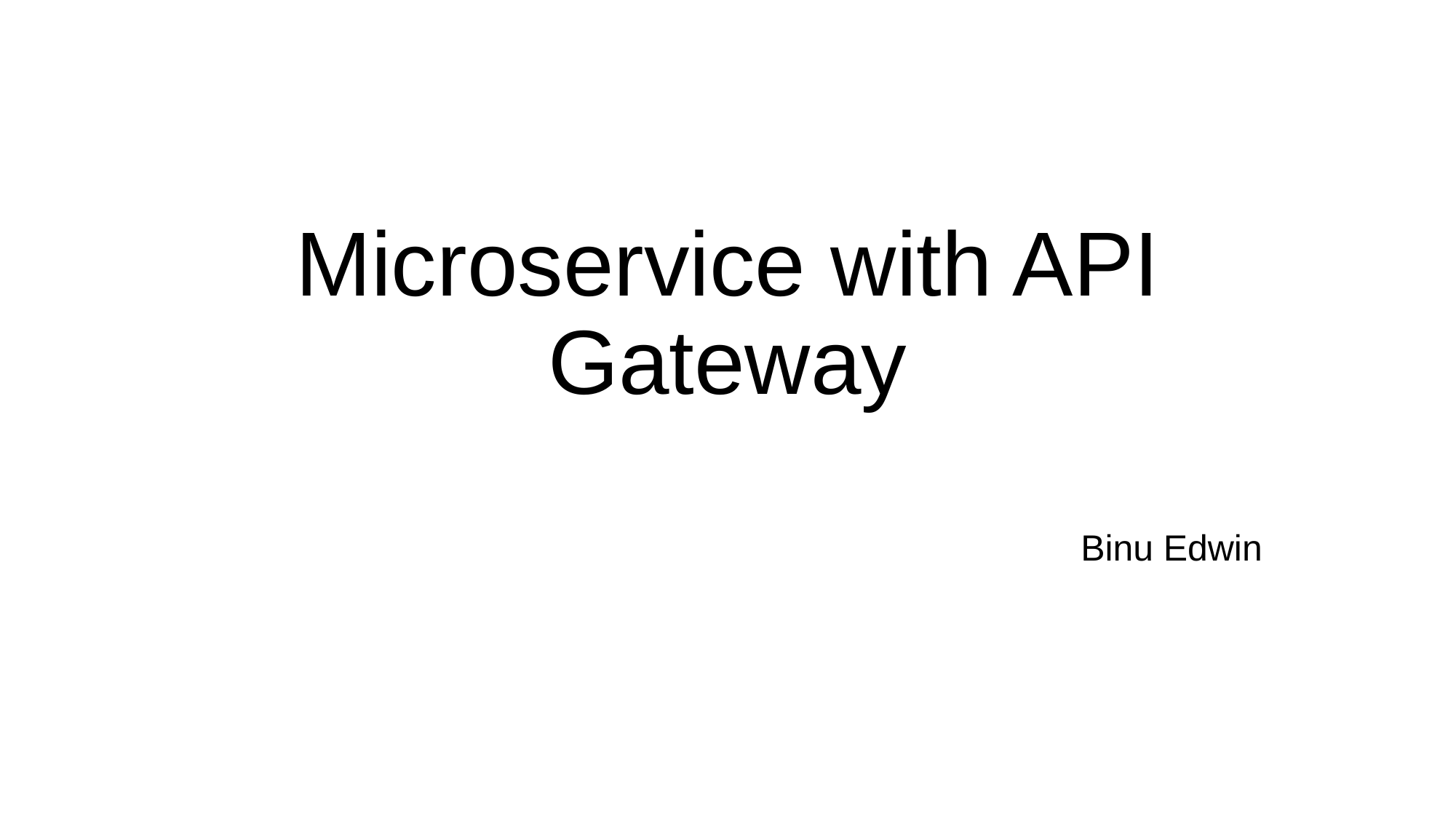

# Microservice with API Gateway

Binu Edwin